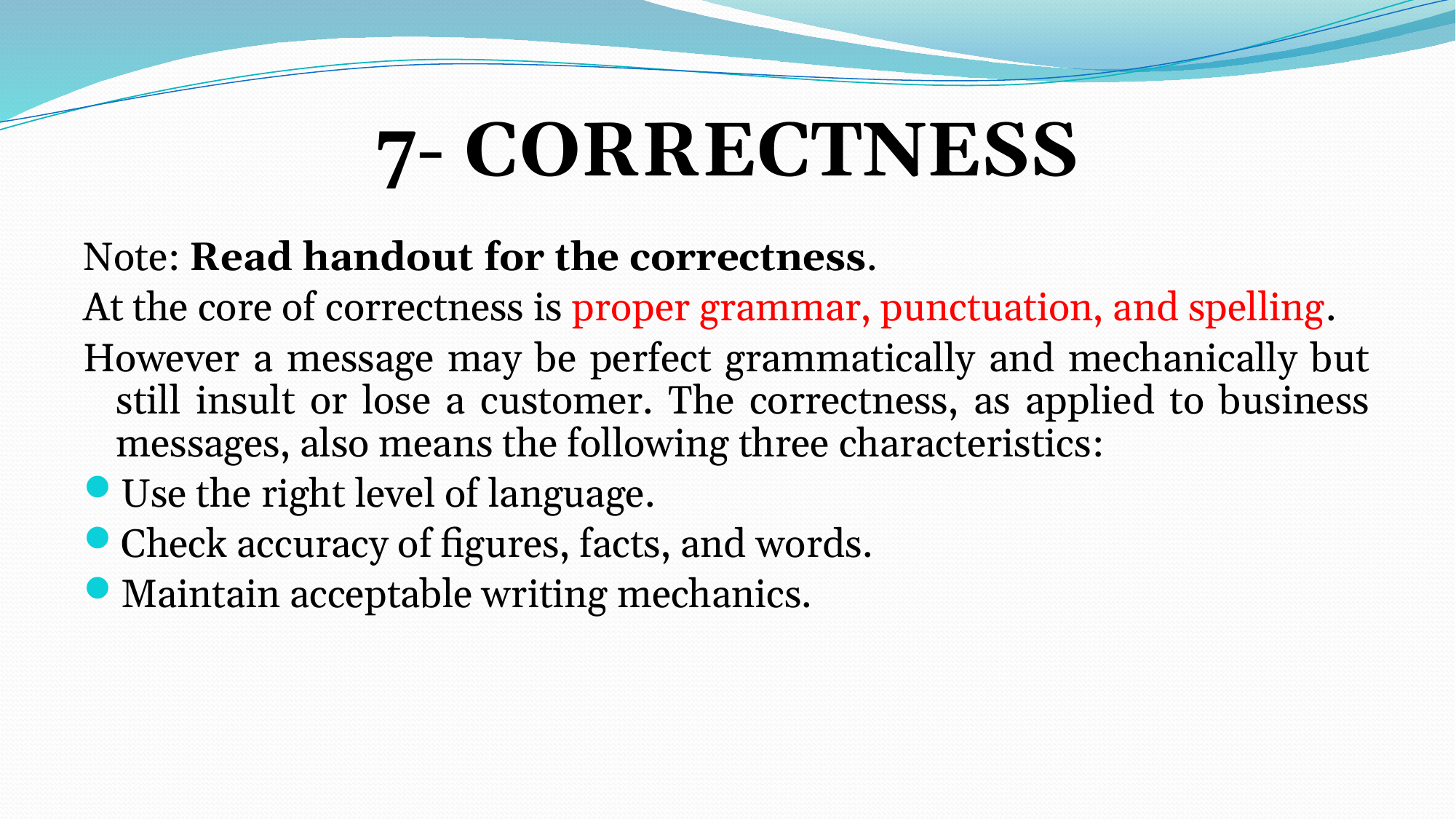

# 7- CORRECTNESS
Note: Read handout for the correctness.
At the core of correctness is proper grammar, punctuation, and spelling.
However a message may be perfect grammatically and mechanically but still insult or lose a customer. The correctness, as applied to business messages, also means the following three characteristics:
Use the right level of language.
Check accuracy of figures, facts, and words.
Maintain acceptable writing mechanics.